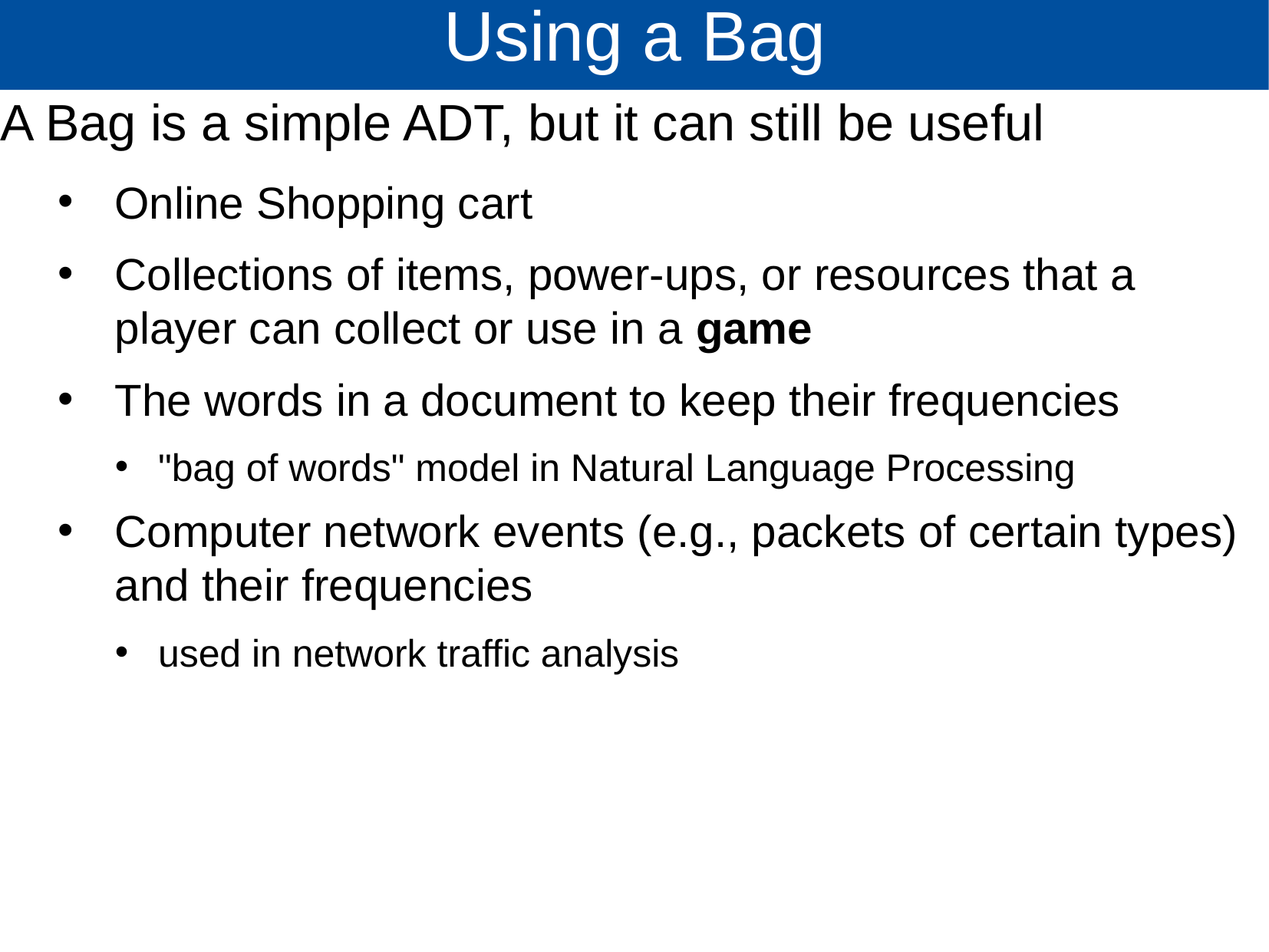

# Using a Bag
A Bag is a simple ADT, but it can still be useful
Online Shopping cart
Collections of items, power-ups, or resources that a player can collect or use in a game
The words in a document to keep their frequencies
"bag of words" model in Natural Language Processing
Computer network events (e.g., packets of certain types) and their frequencies
used in network traffic analysis